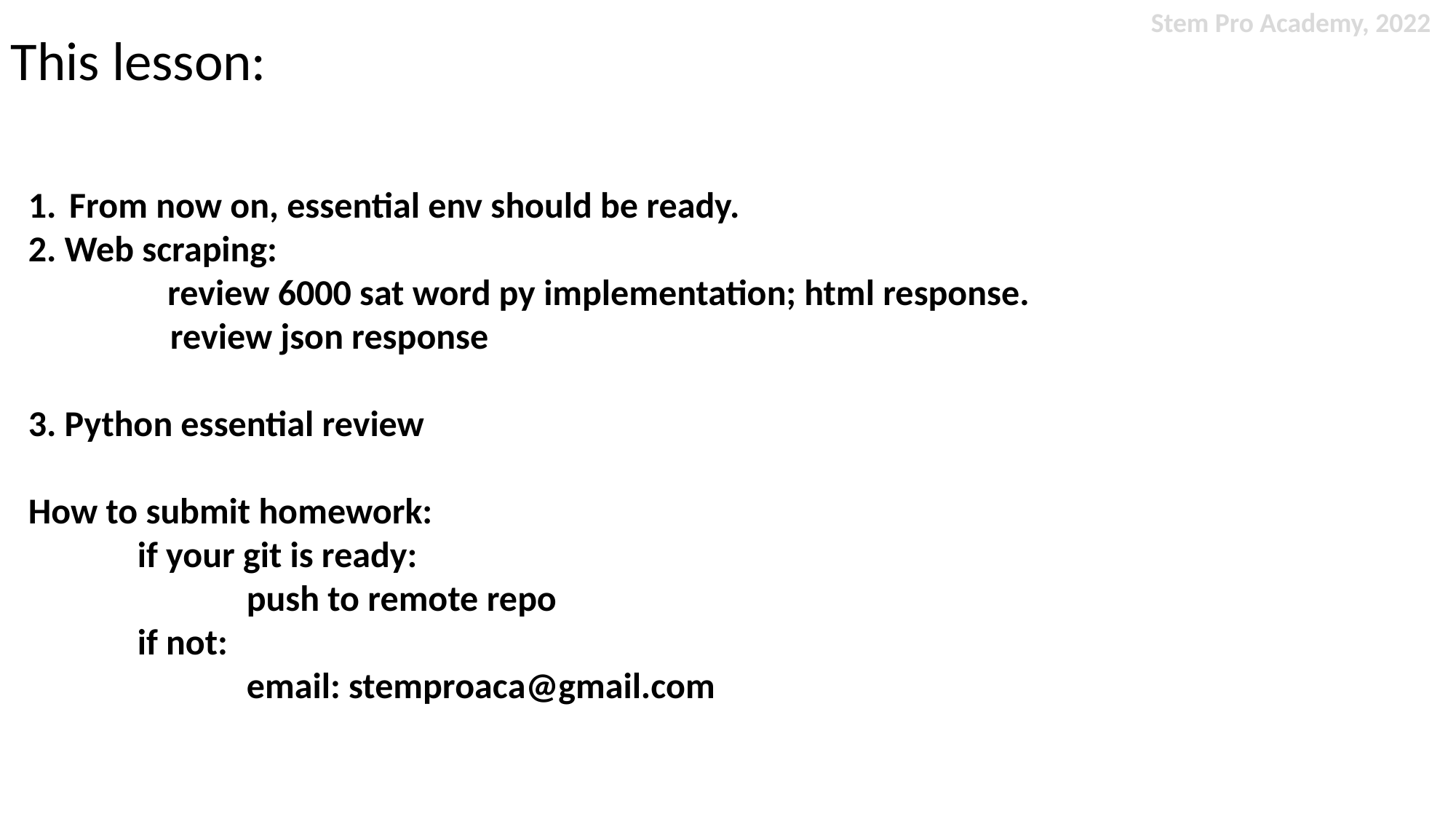

Stem Pro Academy, 2022
This lesson:
From now on, essential env should be ready.
2. Web scraping:
                 review 6000 sat word py implementation; html response.
	    review json response

3. Python essential review

How to submit homework:
	if your git is ready:
		push to remote repo
	if not:
		email: stemproaca@gmail.com